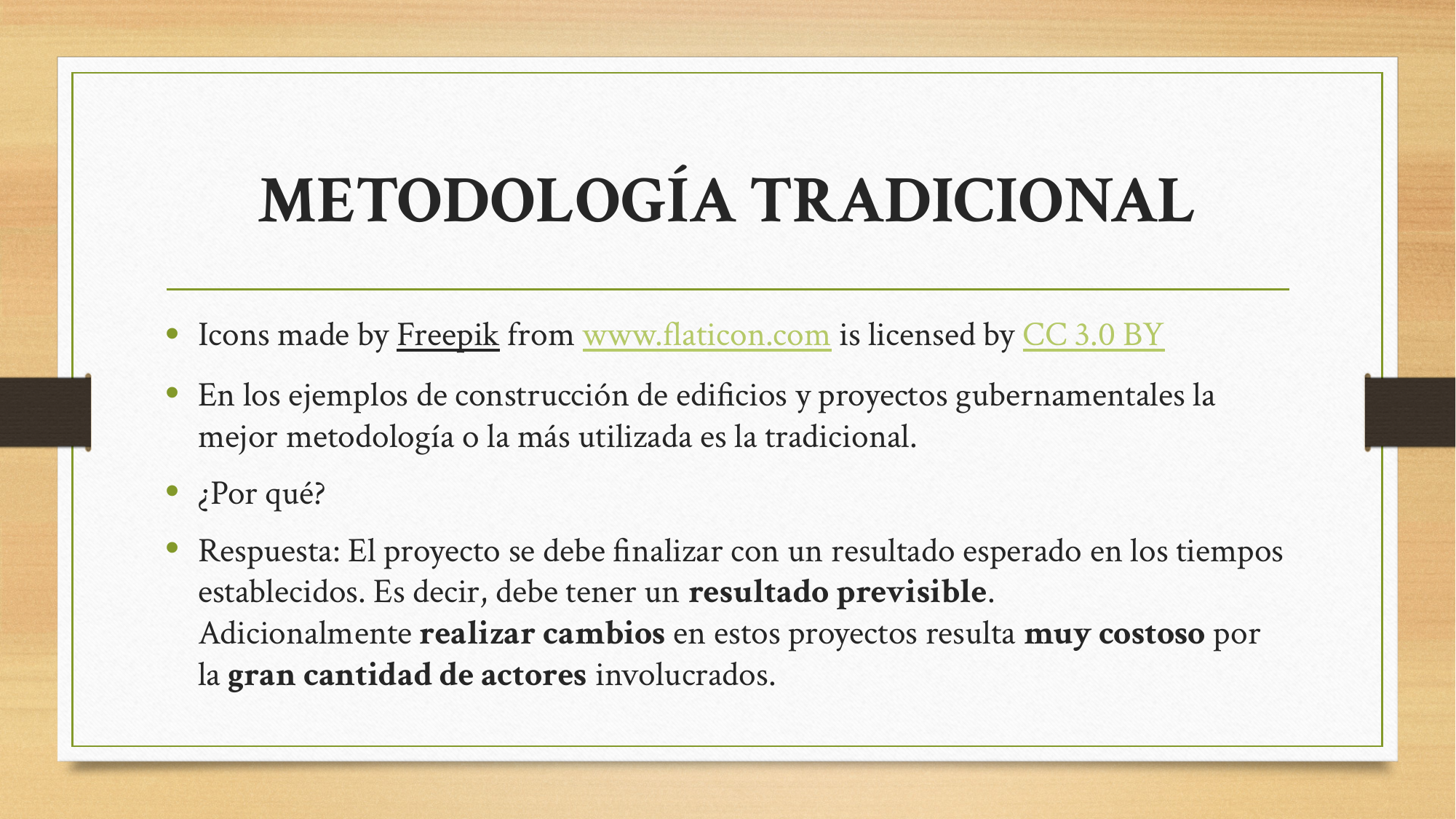

# METODOLOGÍA TRADICIONAL
Icons made by Freepik from www.flaticon.com is licensed by CC 3.0 BY
En los ejemplos de construcción de edificios y proyectos gubernamentales la mejor metodología o la más utilizada es la tradicional.
¿Por qué?
Respuesta: El proyecto se debe finalizar con un resultado esperado en los tiempos establecidos. Es decir, debe tener un resultado previsible. Adicionalmente realizar cambios en estos proyectos resulta muy costoso por la gran cantidad de actores involucrados.